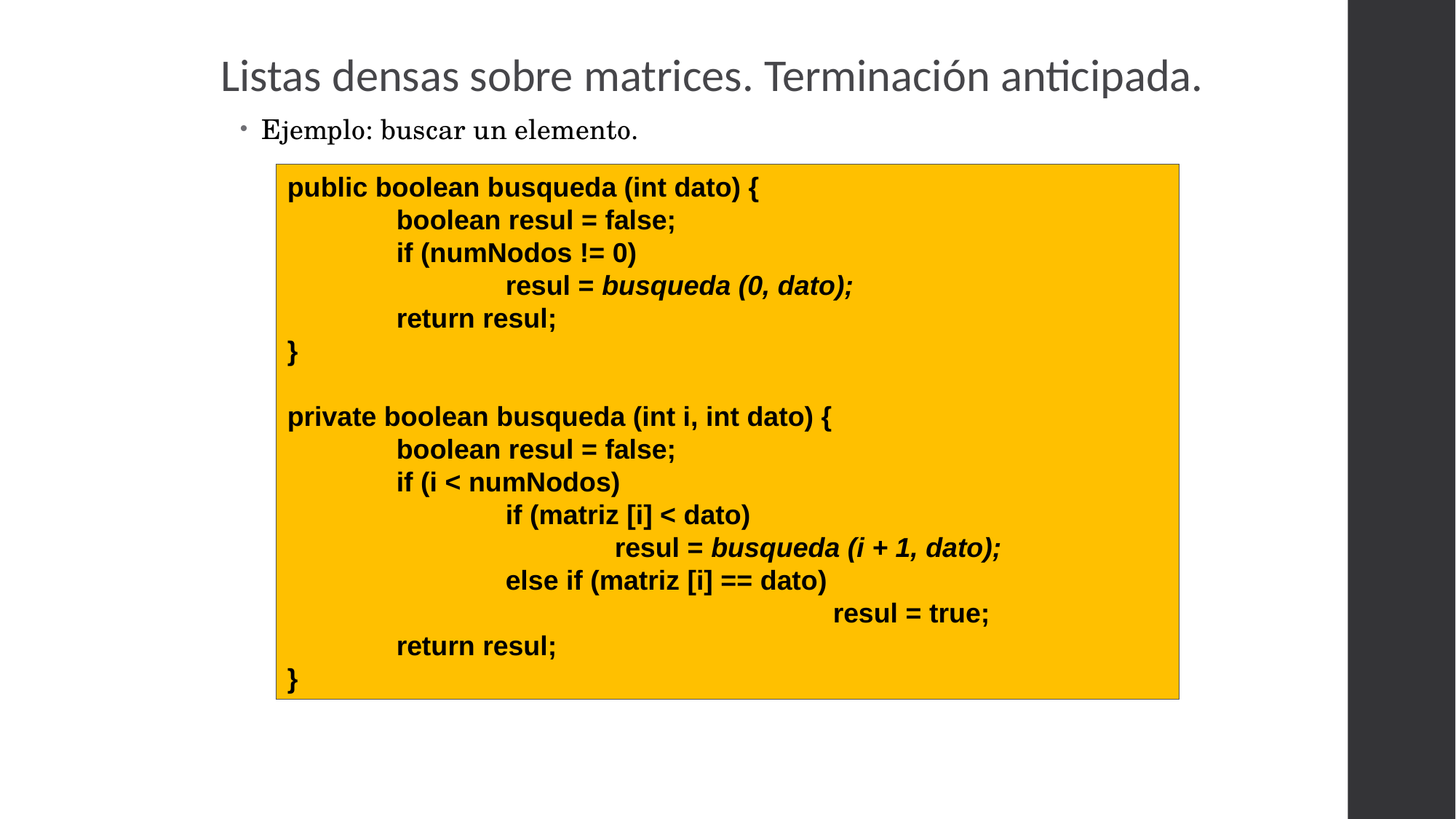

Listas densas sobre matrices. Terminación anticipada.
Ejemplo: buscar un elemento.

public boolean busqueda (int dato) {
	boolean resul = false;
	if (numNodos != 0)
		resul = busqueda (0, dato);
	return resul;
}

private boolean busqueda (int i, int dato) {
	boolean resul = false;
	if (i < numNodos)
		if (matriz [i] < dato)
			resul = busqueda (i + 1, dato);
		else if (matriz [i] == dato)
					resul = true;
	return resul;
}